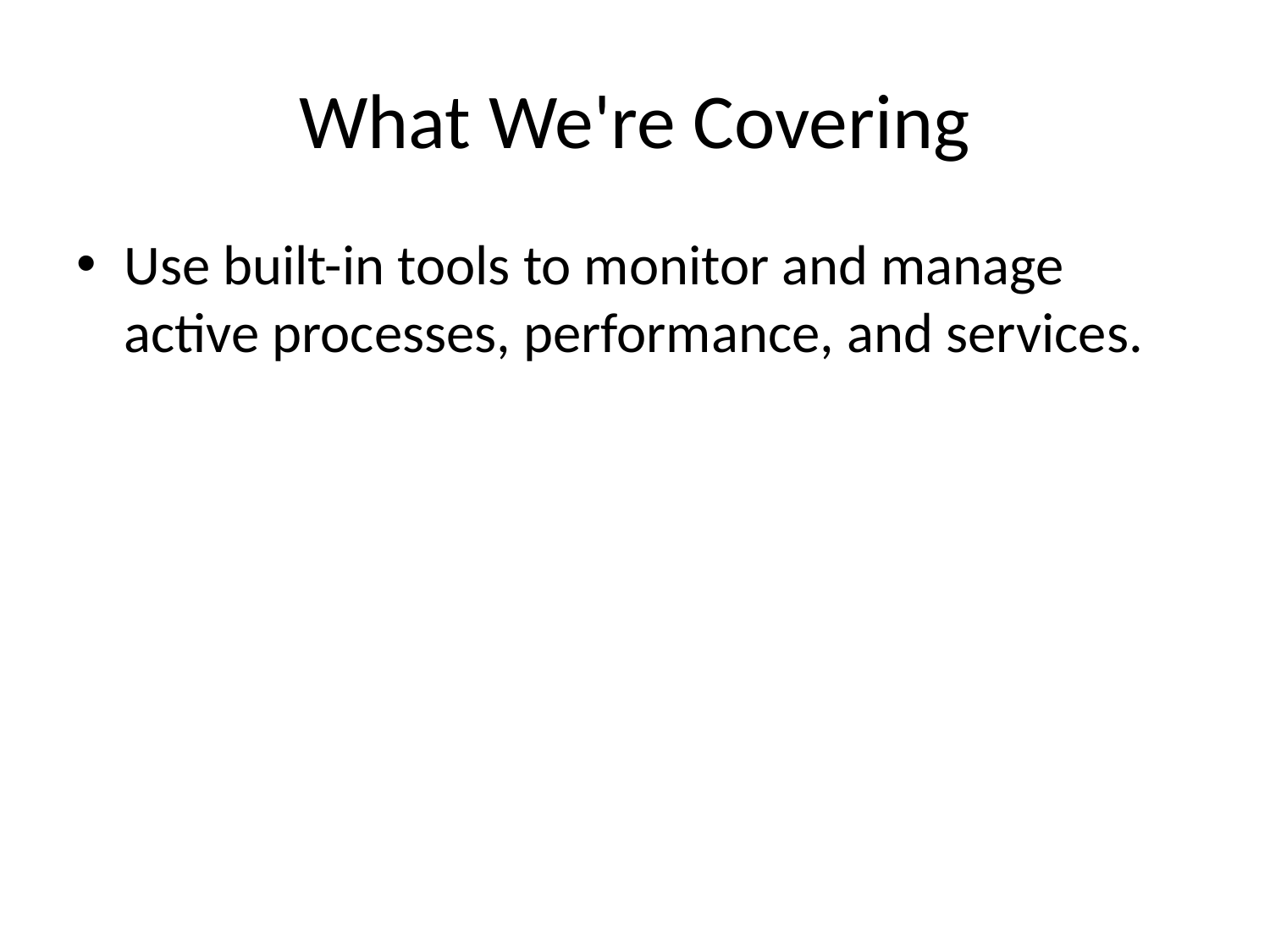

# What We're Covering
Use built-in tools to monitor and manage active processes, performance, and services.